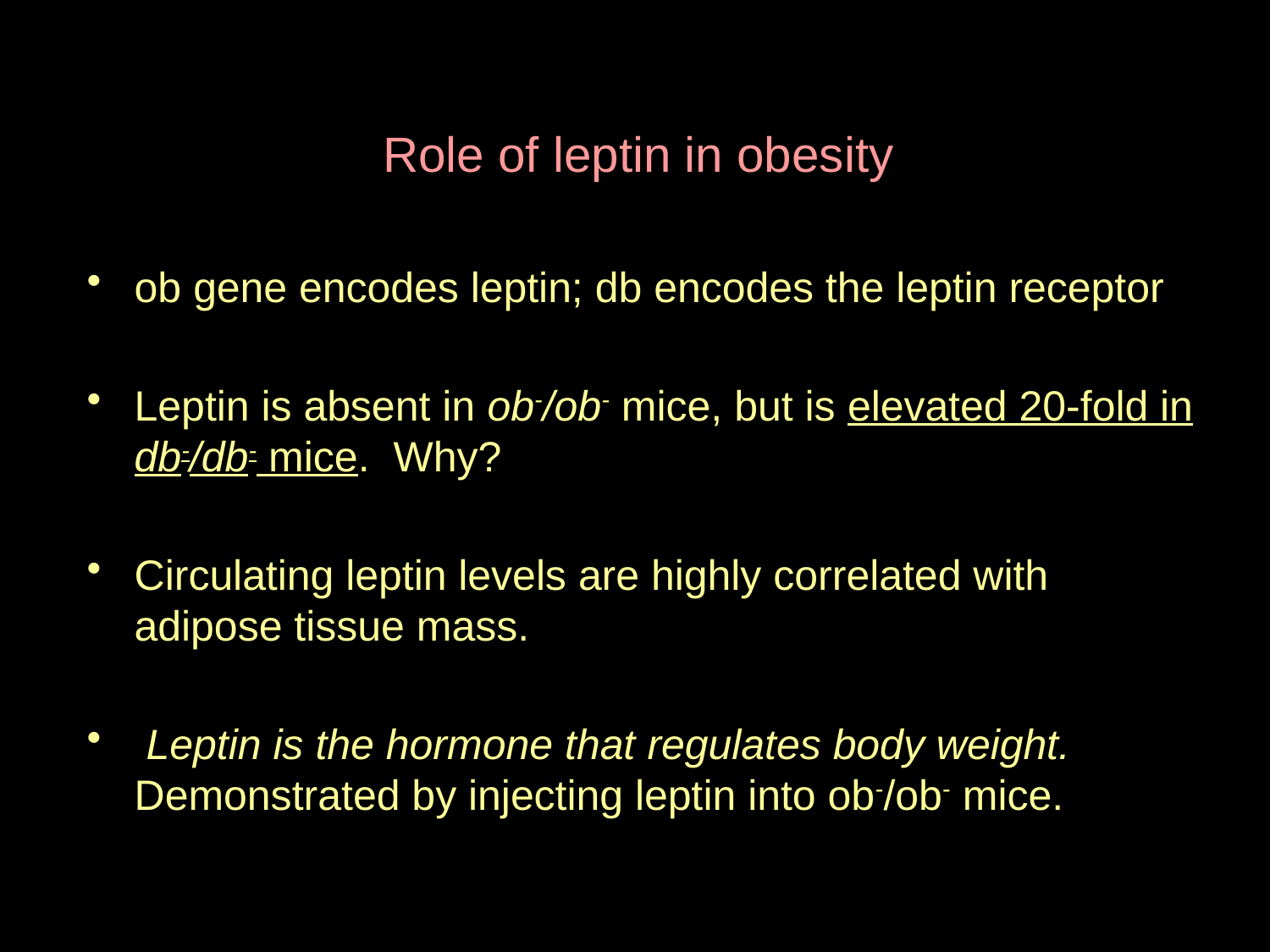

Role of leptin in obesity
ob gene encodes leptin; db encodes the leptin receptor

Leptin is absent in ob-/ob- mice, but is elevated 20-fold in db-/db- mice.  Why?

Circulating leptin levels are highly correlated with adipose tissue mass.

 Leptin is the hormone that regulates body weight. Demonstrated by injecting leptin into ob-/ob- mice.